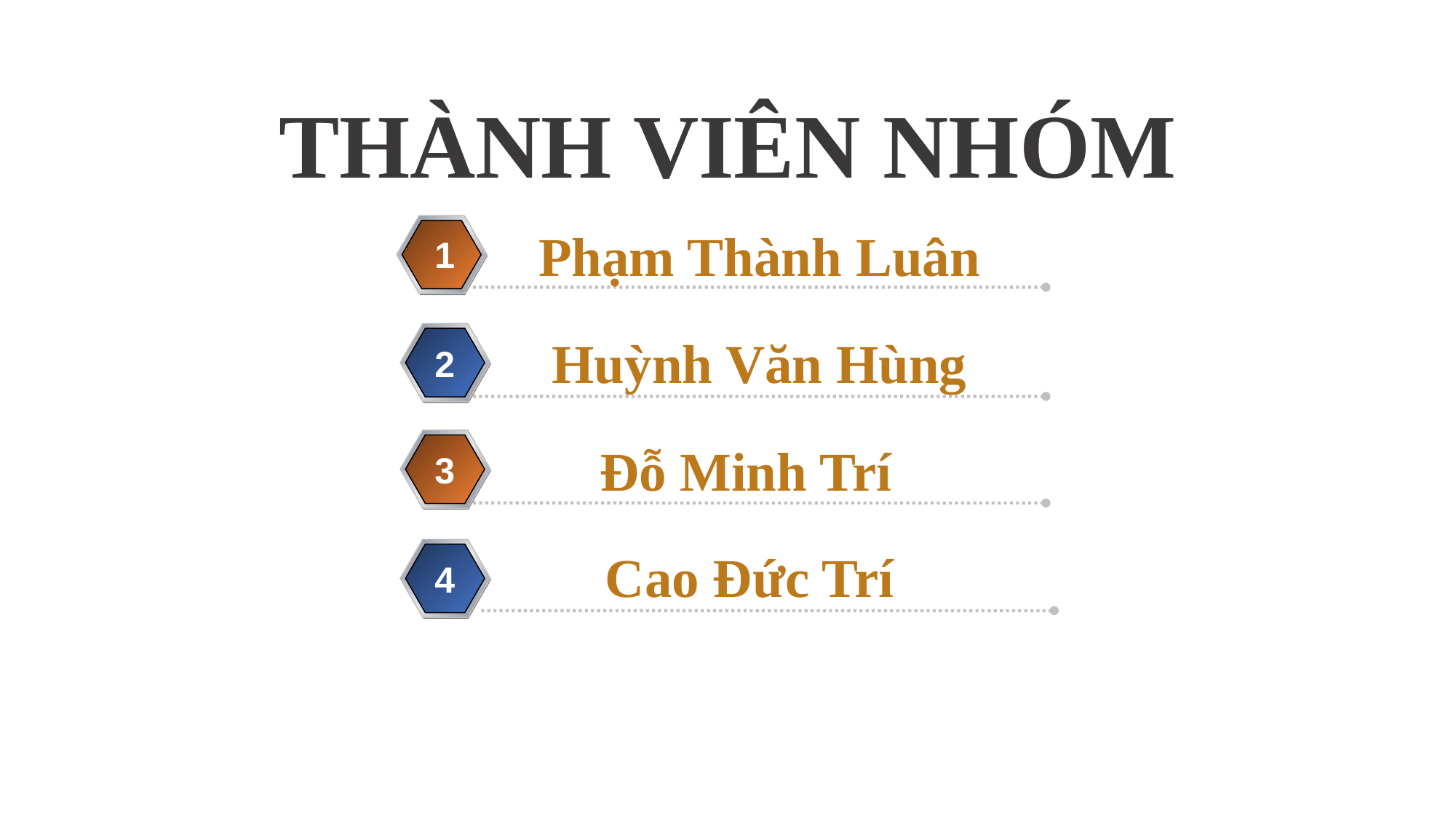

# THÀNH VIÊN NHÓM

Phạm Thành Luân
1

Huỳnh Văn Hùng
2

Đỗ Minh Trí
3

Cao Đức Trí

4

2